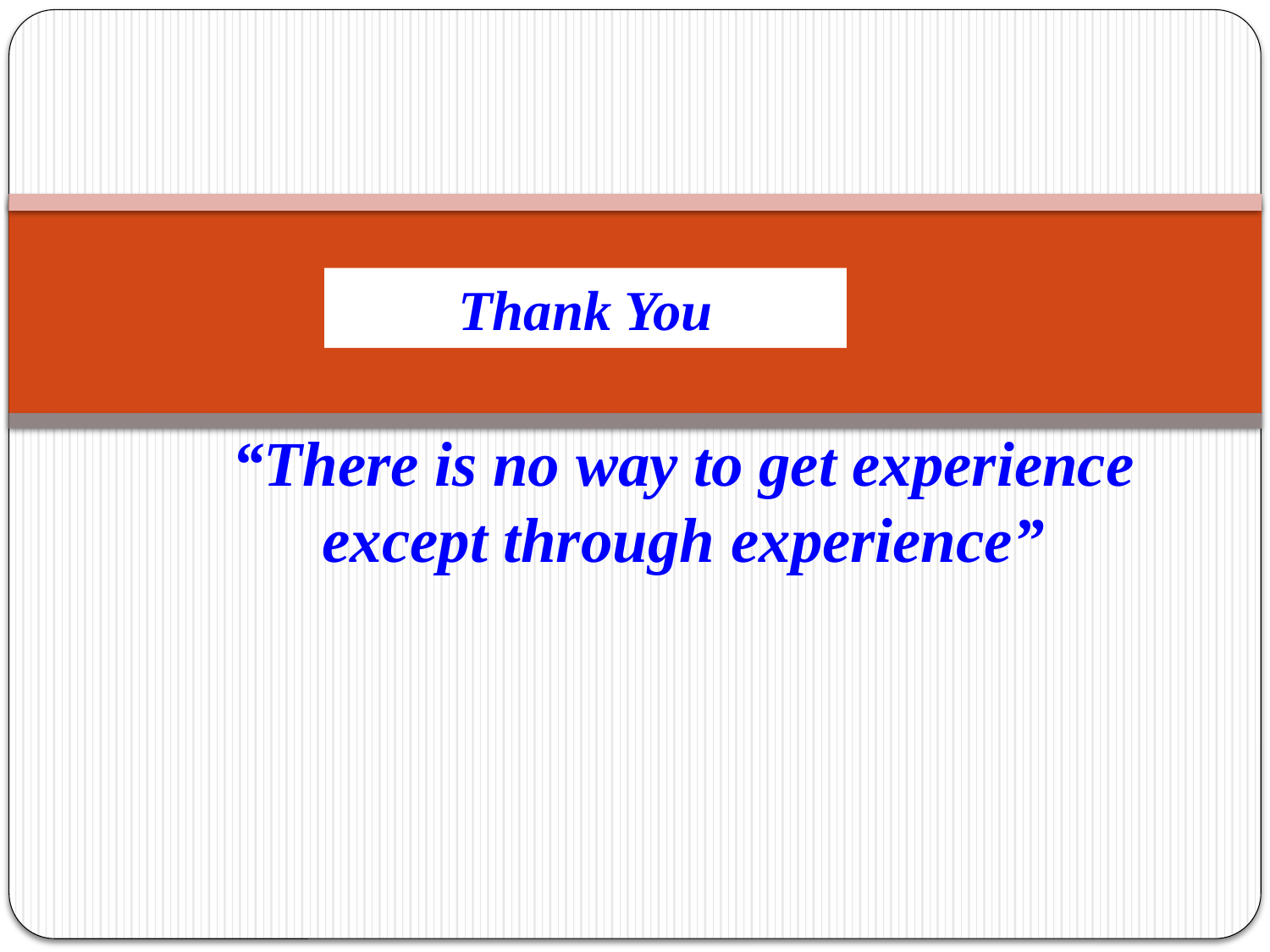

Thank You
“There is no way to get experience except through experience”